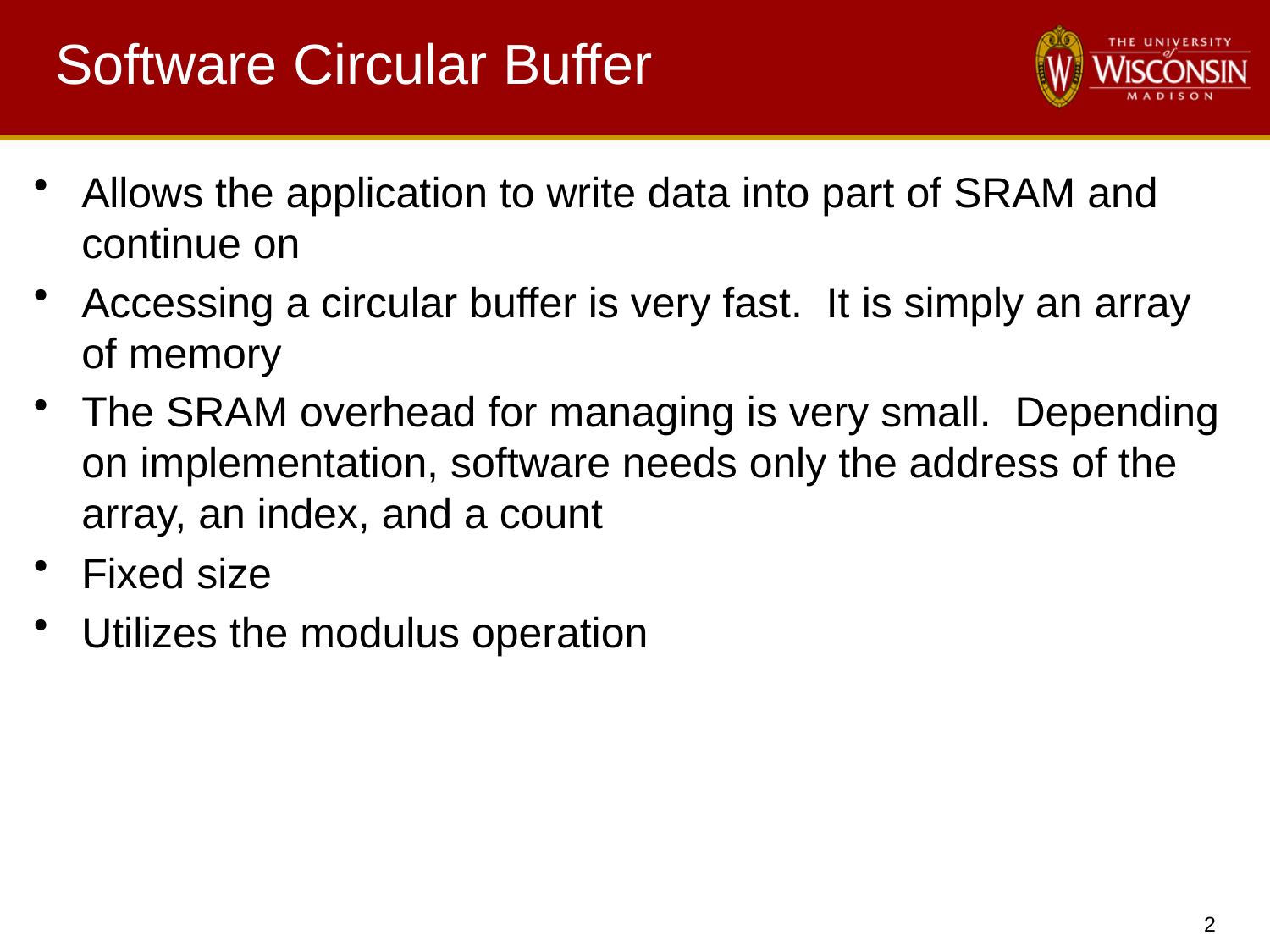

# Software Circular Buffer
Allows the application to write data into part of SRAM and continue on
Accessing a circular buffer is very fast.  It is simply an array of memory
The SRAM overhead for managing is very small.  Depending on implementation, software needs only the address of the array, an index, and a count
Fixed size
Utilizes the modulus operation